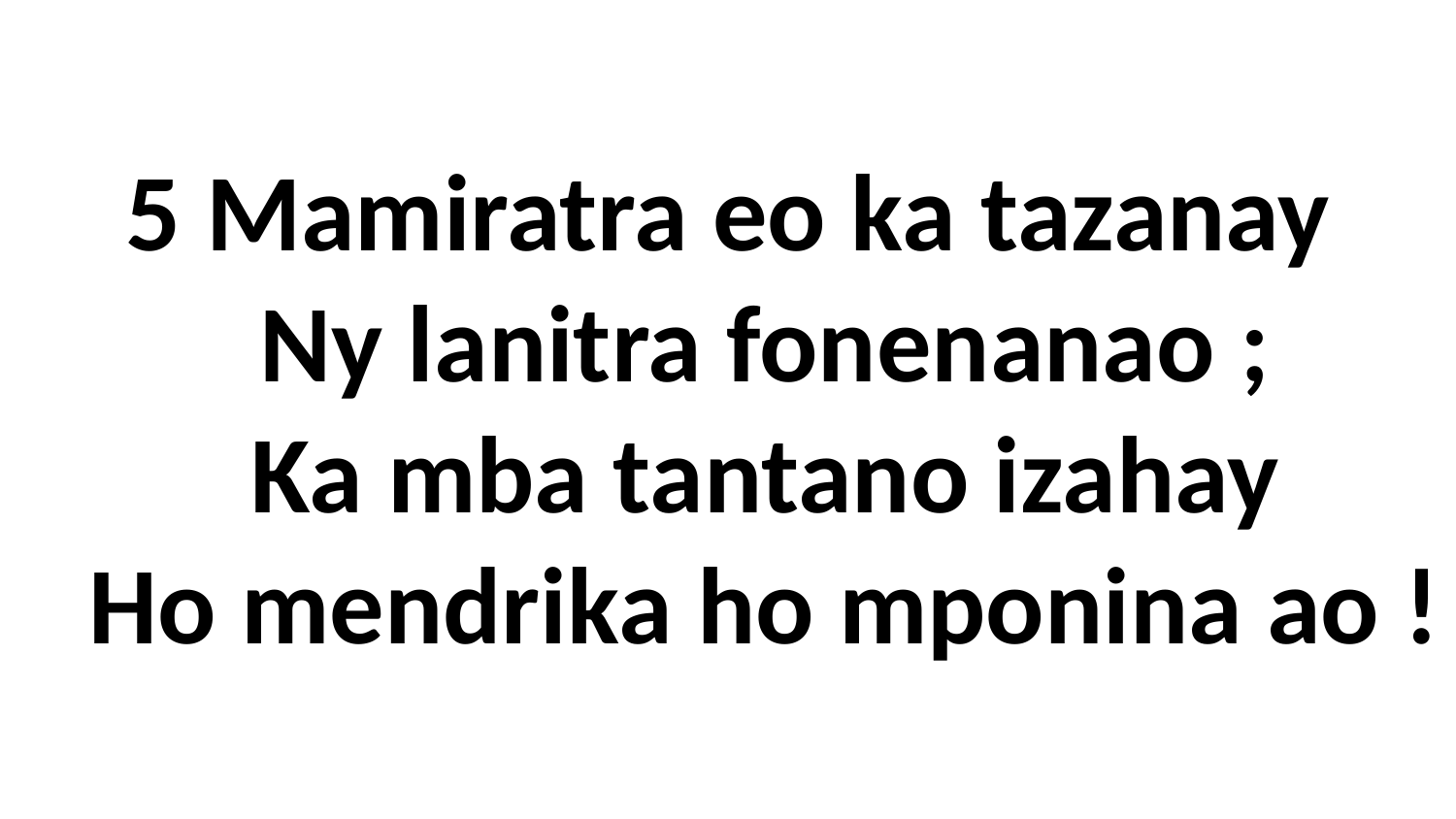

# 5 Mamiratra eo ka tazanay Ny lanitra fonenanao ; Ka mba tantano izahay Ho mendrika ho mponina ao !